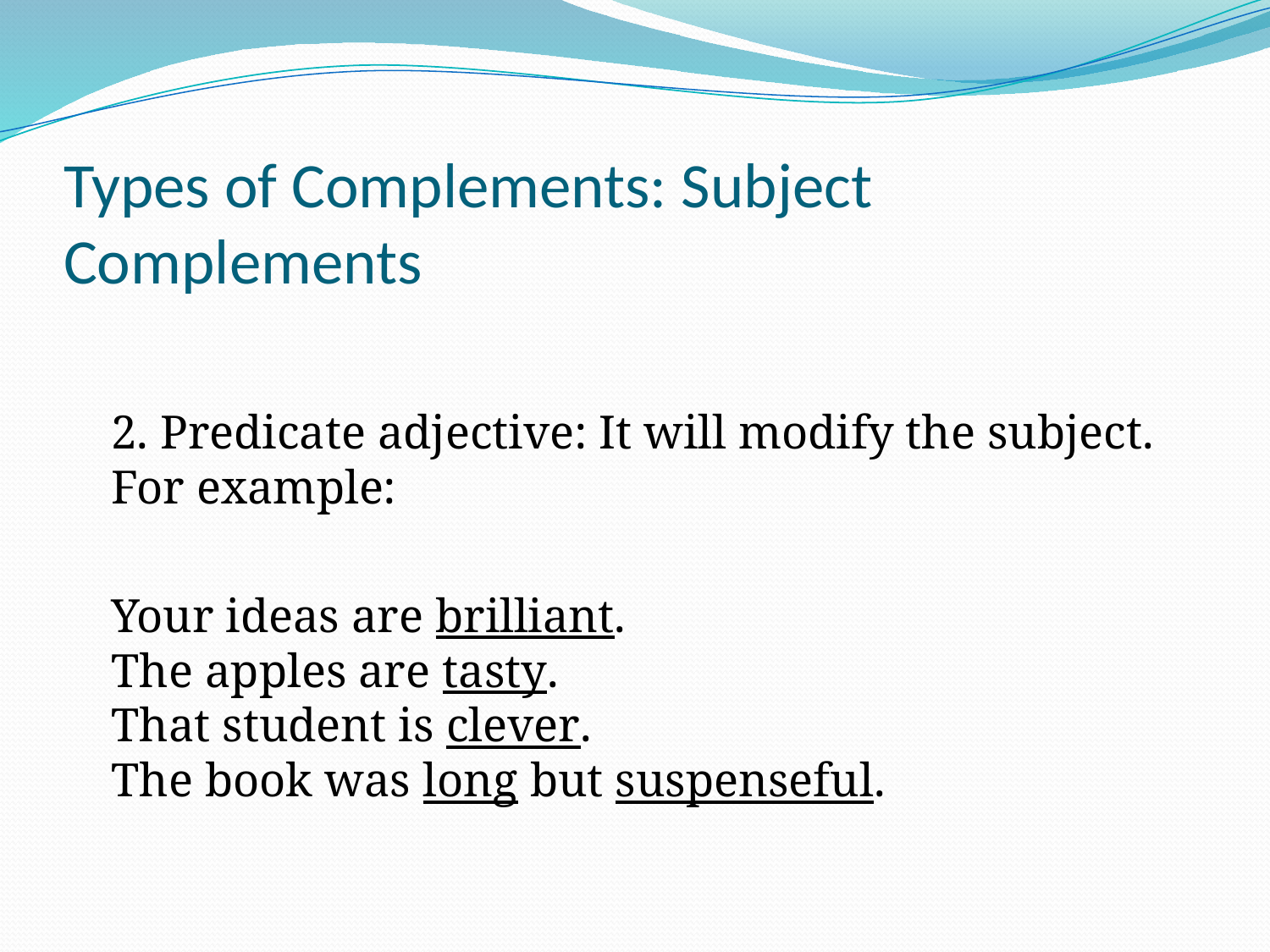

# Types of Complements: Subject Complements

   2. Predicate adjective: It will modify the subject.
   For example:

   Your ideas are brilliant.
   The apples are tasty.
   That student is clever.
   The book was long but suspenseful.